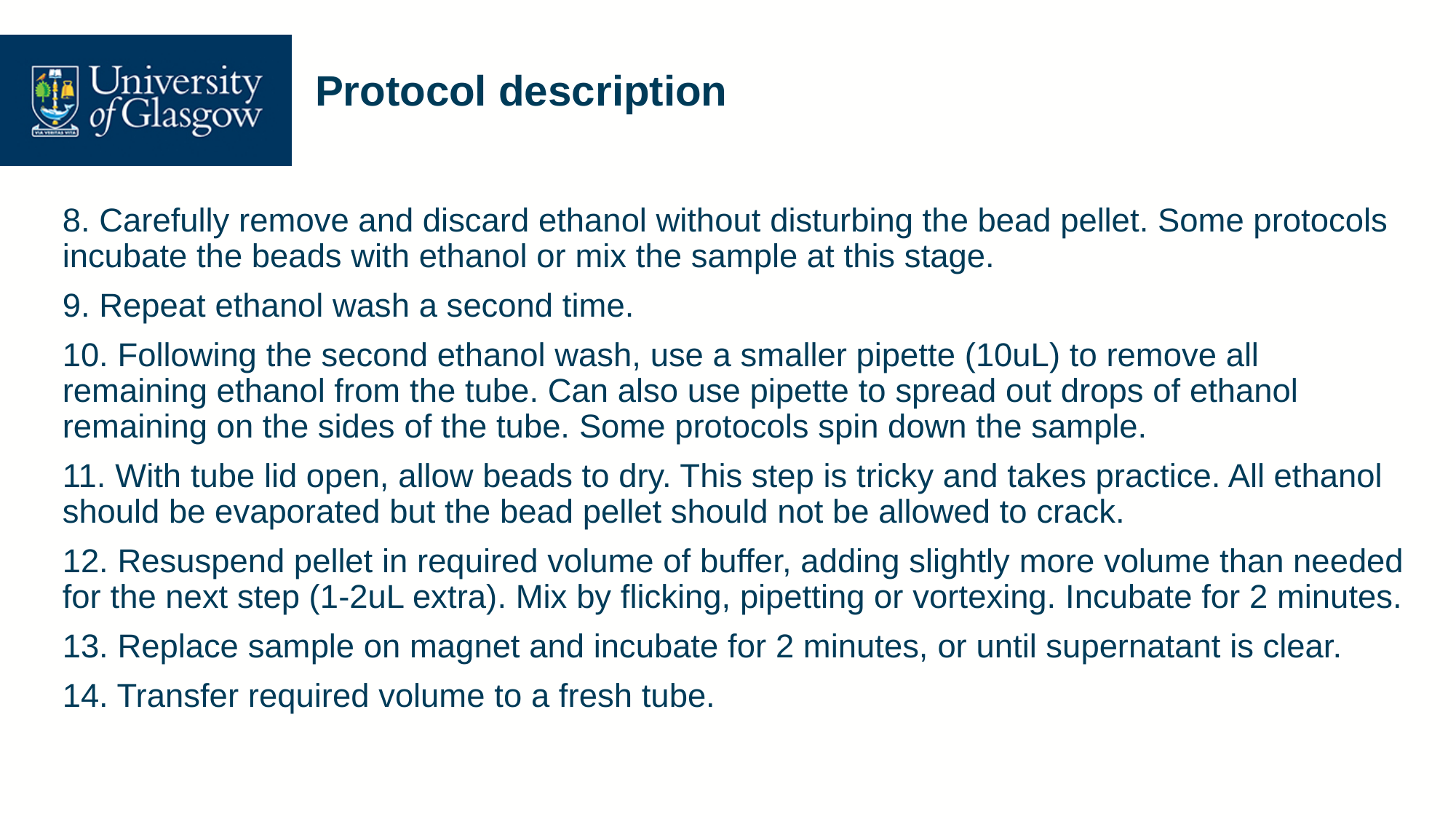

# Protocol description
8. Carefully remove and discard ethanol without disturbing the bead pellet. Some protocols incubate the beads with ethanol or mix the sample at this stage.
9. Repeat ethanol wash a second time.
10. Following the second ethanol wash, use a smaller pipette (10uL) to remove all remaining ethanol from the tube. Can also use pipette to spread out drops of ethanol remaining on the sides of the tube. Some protocols spin down the sample.
11. With tube lid open, allow beads to dry. This step is tricky and takes practice. All ethanol should be evaporated but the bead pellet should not be allowed to crack.
12. Resuspend pellet in required volume of buffer, adding slightly more volume than needed for the next step (1-2uL extra). Mix by flicking, pipetting or vortexing. Incubate for 2 minutes.
13. Replace sample on magnet and incubate for 2 minutes, or until supernatant is clear.
14. Transfer required volume to a fresh tube.